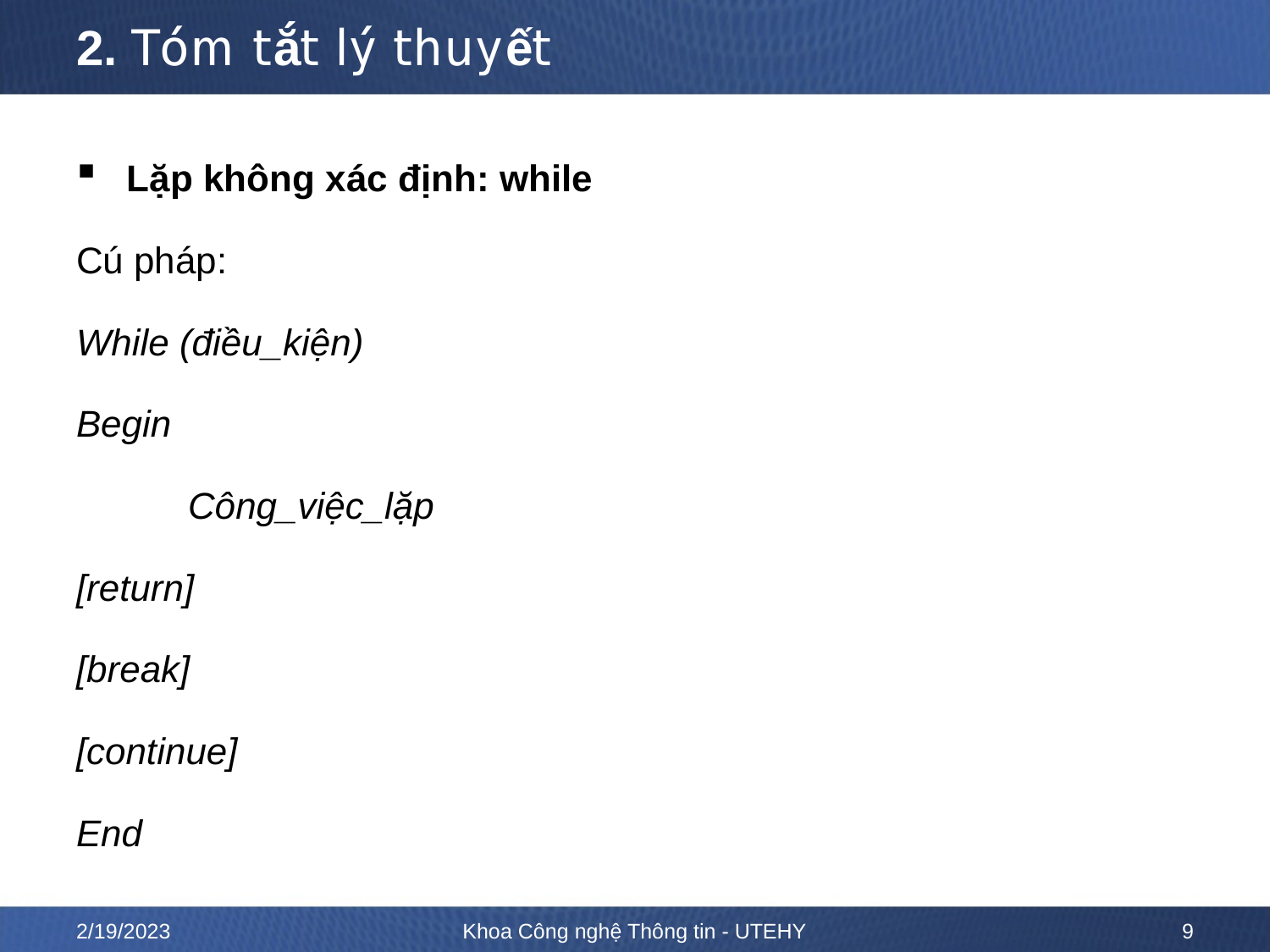

# 2. Tóm tắt lý thuyết
Lặp không xác định: while
Cú pháp:
While (điều_kiện)
Begin
	Công_việc_lặp
[return]
[break]
[continue]
End
2/19/2023
Khoa Công nghệ Thông tin - UTEHY
9